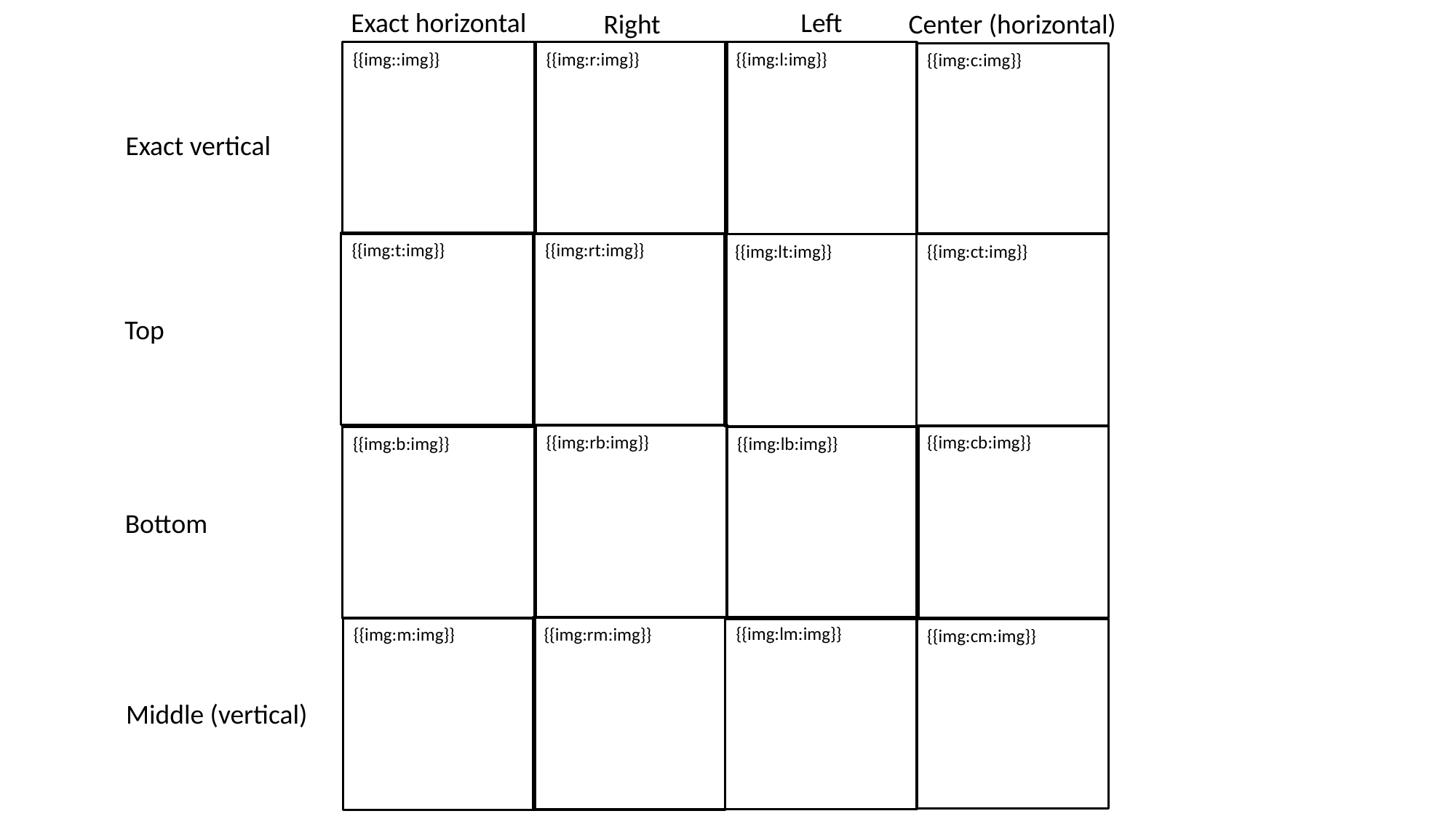

Exact horizontal
Left
Right
Center (horizontal)
{{img:l:img}}
{{img::img}}
{{img:r:img}}
{{img:c:img}}
Exact vertical
{{img:t:img}}
{{img:rt:img}}
{{img:lt:img}}
{{img:ct:img}}
Top
{{img:rb:img}}
{{img:cb:img}}
{{img:b:img}}
{{img:lb:img}}
Bottom
{{img:lm:img}}
{{img:rm:img}}
{{img:m:img}}
{{img:cm:img}}
Middle (vertical)